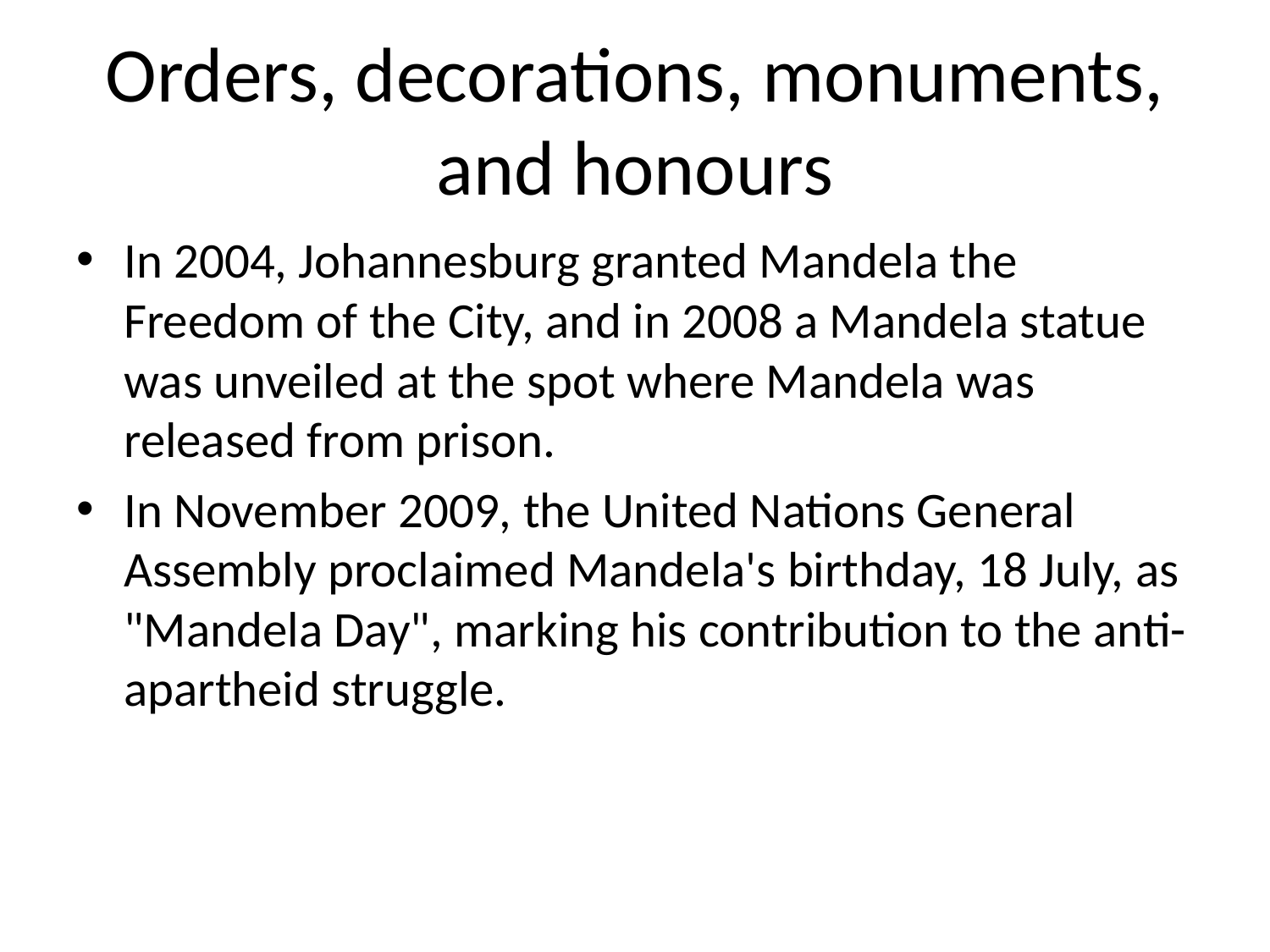

# Orders, decorations, monuments, and honours
In 2004, Johannesburg granted Mandela the Freedom of the City, and in 2008 a Mandela statue was unveiled at the spot where Mandela was released from prison.
In November 2009, the United Nations General Assembly proclaimed Mandela's birthday, 18 July, as "Mandela Day", marking his contribution to the anti-apartheid struggle.